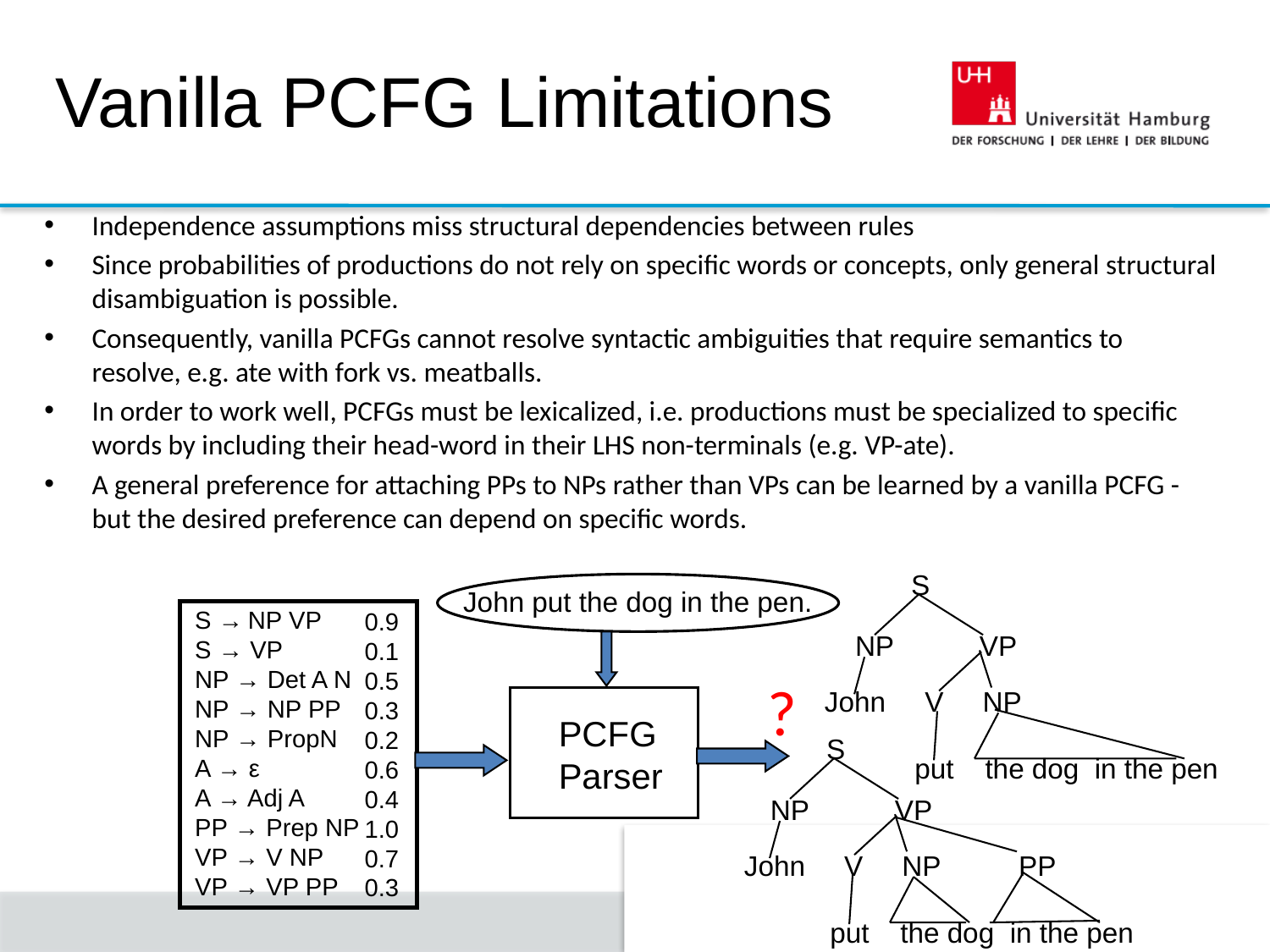

# Vanilla PCFG Limitations
Independence assumptions miss structural dependencies between rules
Since probabilities of productions do not rely on specific words or concepts, only general structural disambiguation is possible.
Consequently, vanilla PCFGs cannot resolve syntactic ambiguities that require semantics to resolve, e.g. ate with fork vs. meatballs.
In order to work well, PCFGs must be lexicalized, i.e. productions must be specialized to specific words by including their head-word in their LHS non-terminals (e.g. VP-ate).
A general preference for attaching PPs to NPs rather than VPs can be learned by a vanilla PCFG - but the desired preference can depend on specific words.

S

NP           VP

John     V     NP

put    the dog  in the pen

John put the dog in the pen.

S → NP VP
S → VP
NP → Det A N
NP → NP PP
NP → PropN
A → ε
A → Adj A
PP → Prep NP
VP → V NP
VP → VP PP
0.9
0.1
0.5
0.3
0.2
0.6
0.4
1.0
0.7
0.3

?

PCFG
Parser

S

NP           VP

John     V     NP          PP

put    the dog  in the pen